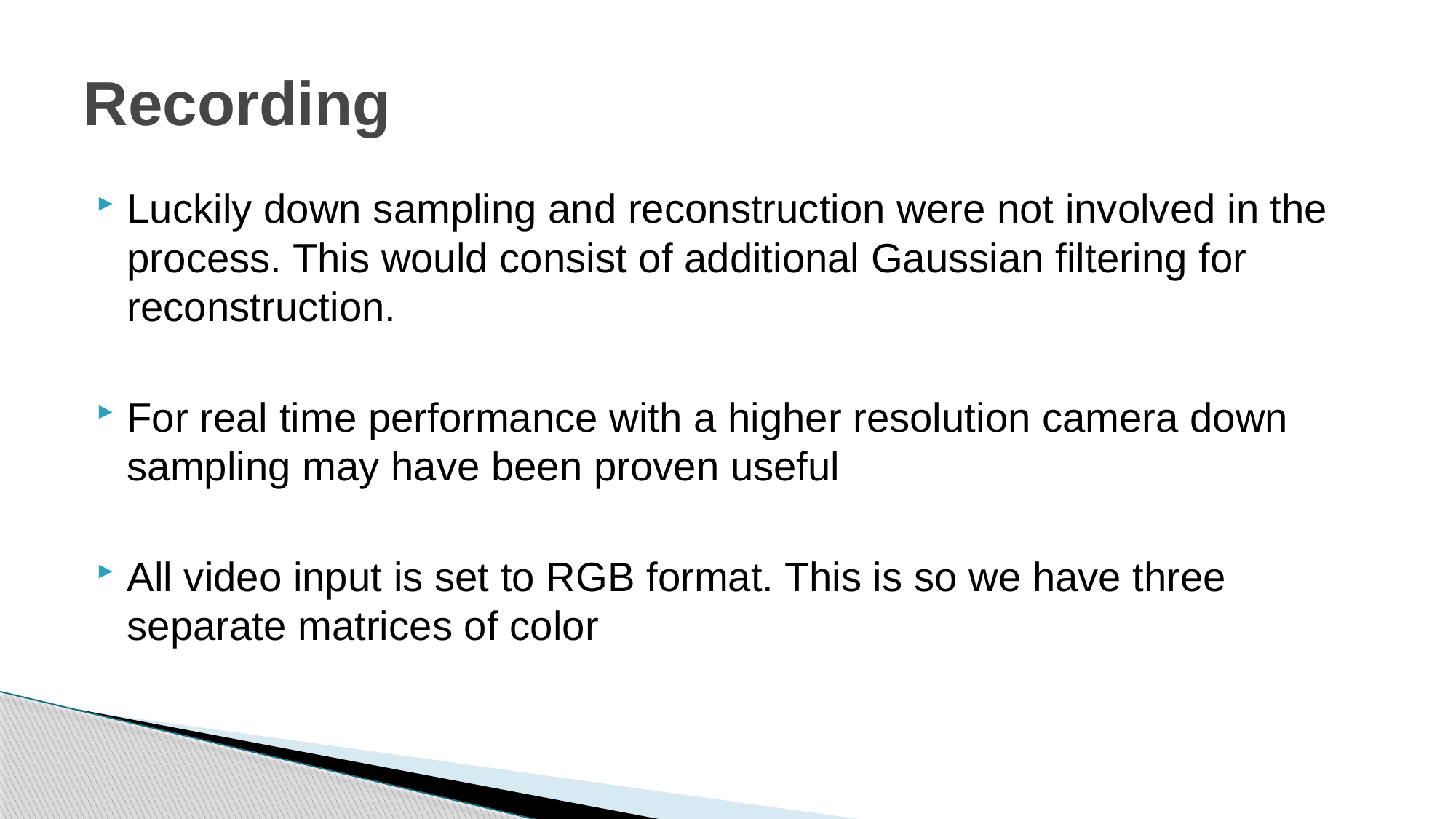

# Recording
Luckily down sampling and reconstruction were not involved in the process. This would consist of additional Gaussian filtering for reconstruction.

For real time performance with a higher resolution camera down sampling may have been proven useful

All video input is set to RGB format. This is so we have three separate matrices of color